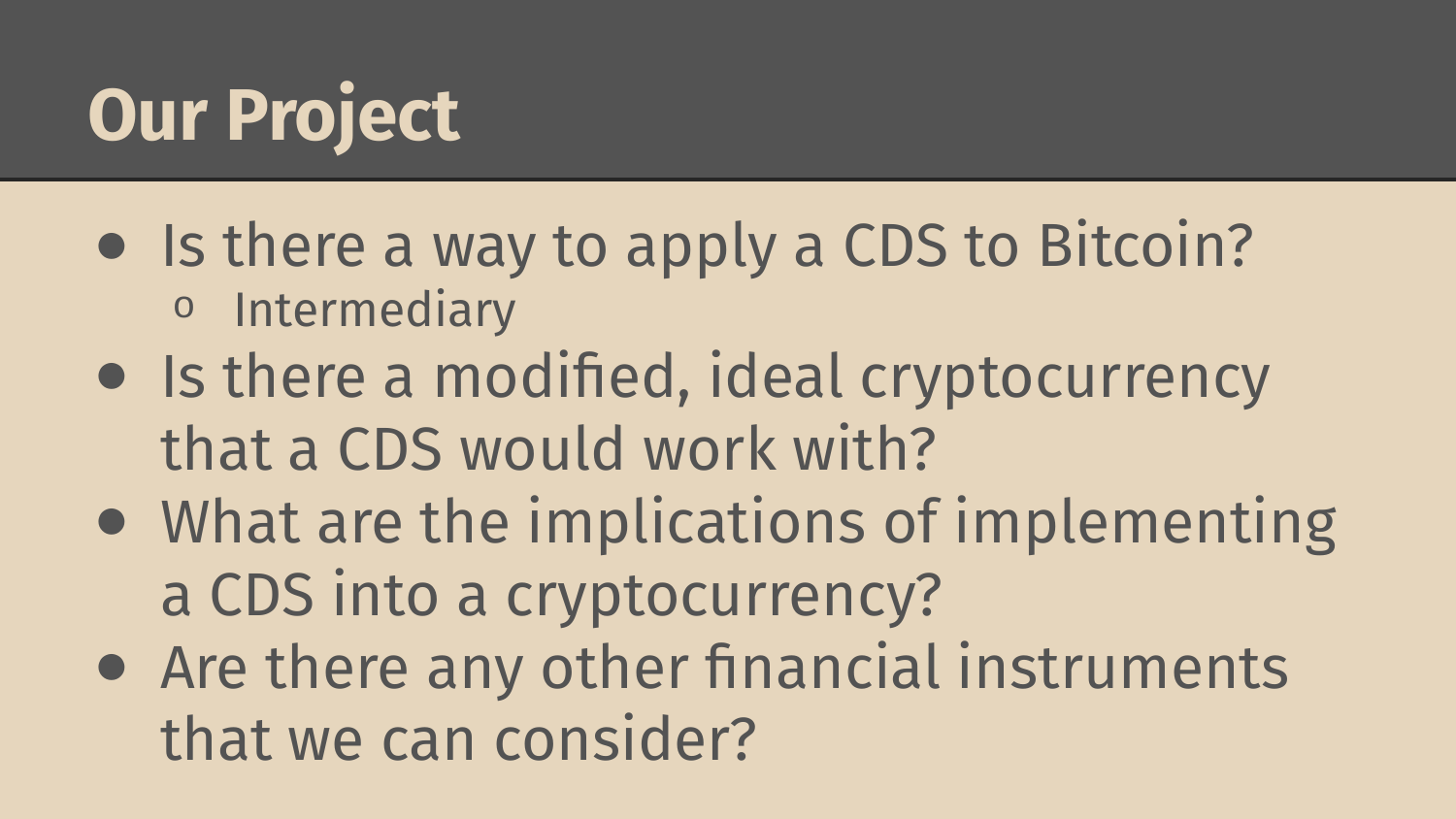

# Our Project
Is there a way to apply a CDS to Bitcoin?
Intermediary
Is there a modified, ideal cryptocurrency that a CDS would work with?
What are the implications of implementing a CDS into a cryptocurrency?
Are there any other financial instruments that we can consider?